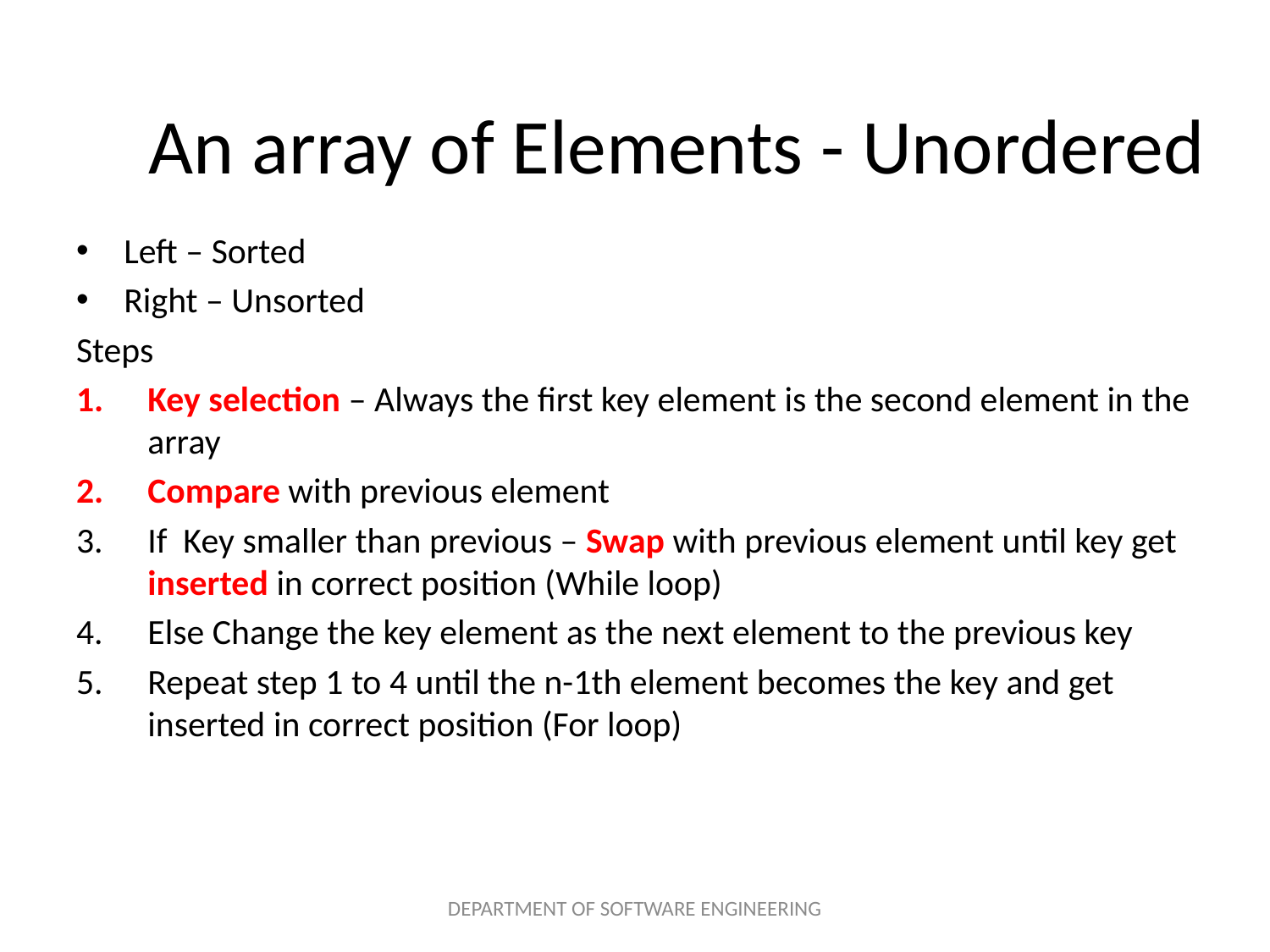

# An array of Elements - Unordered
Left – Sorted
Right – Unsorted
Steps
Key selection – Always the first key element is the second element in the array
Compare with previous element
If  Key smaller than previous – Swap with previous element until key get inserted in correct position (While loop)
Else Change the key element as the next element to the previous key
Repeat step 1 to 4 until the n-1th element becomes the key and get inserted in correct position (For loop)

DEPARTMENT OF SOFTWARE ENGINEERING